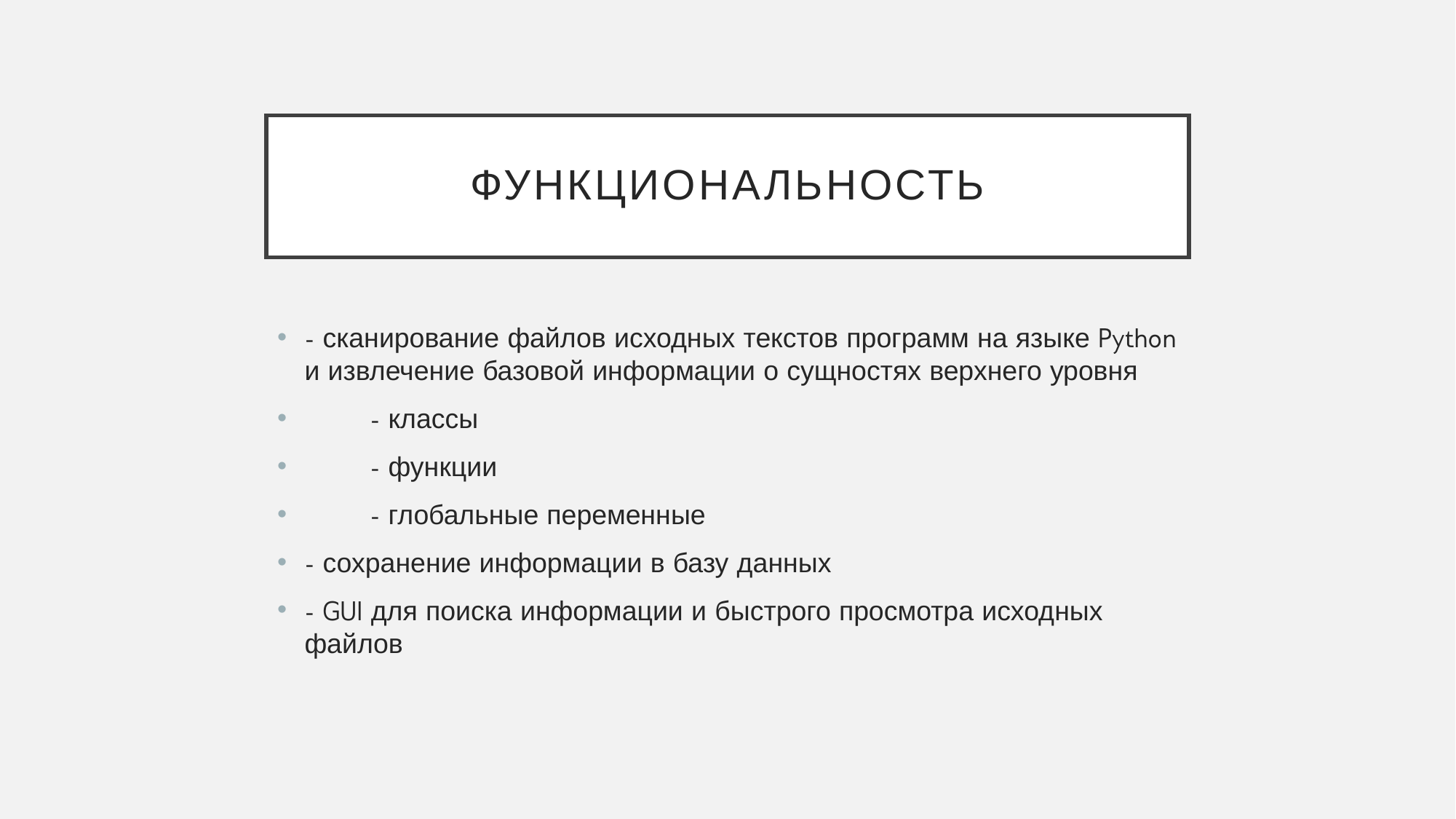

# функциональность
- сканирование файлов исходных текстов программ на языке Python и извлечение базовой информации о сущностях верхнего уровня
        - классы
        - функции
        - глобальные переменные
- сохранение информации в базу данных
- GUI для поиска информации и быстрого просмотра исходных файлов